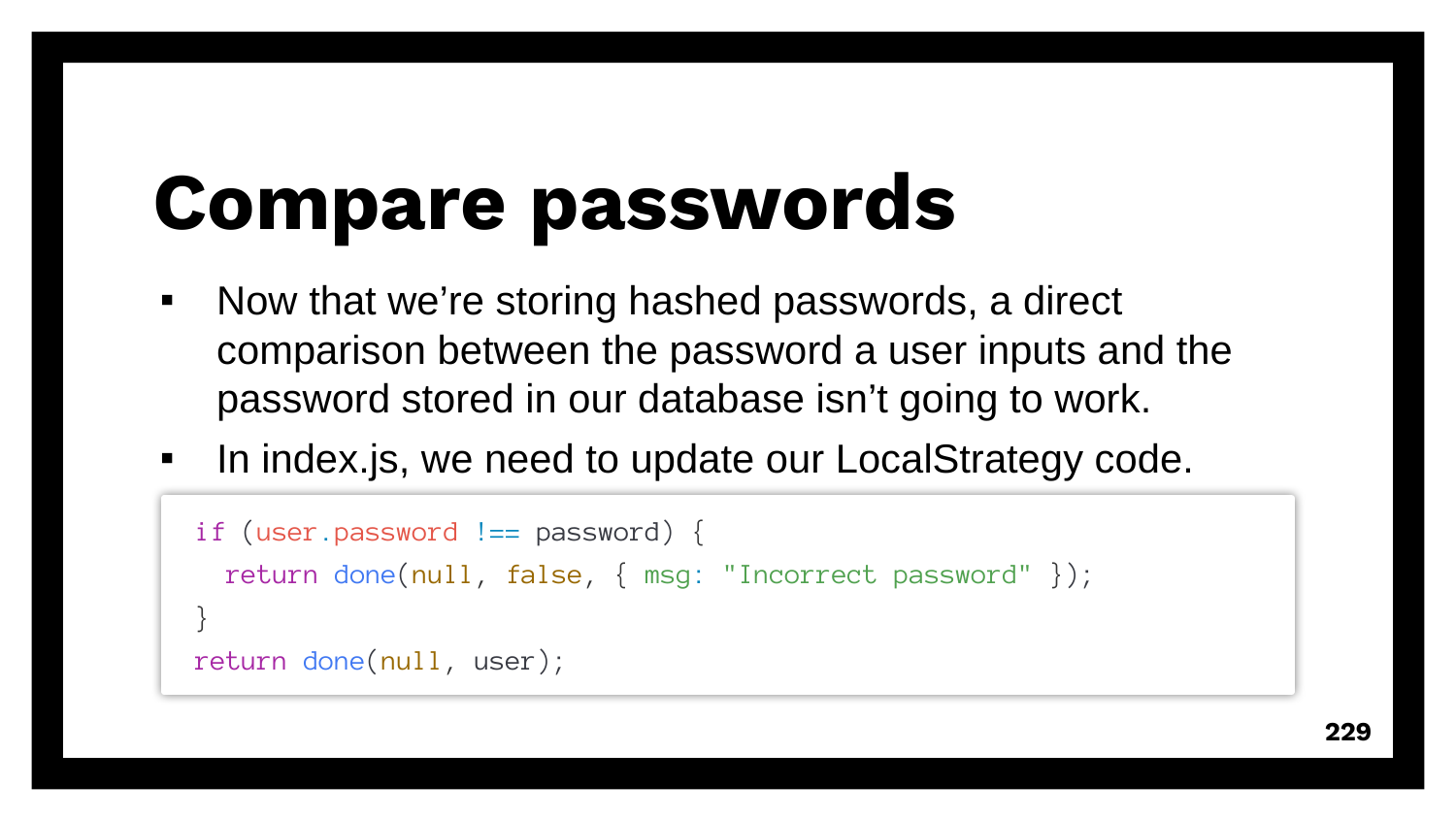

# Compare passwords
Now that we’re storing hashed passwords, a direct comparison between the password a user inputs and the password stored in our database isn’t going to work.
In index.js, we need to update our LocalStrategy code.
if (user.password !== password) {
  return done(null, false, { msg: "Incorrect password" });
}
return done(null, user);
229